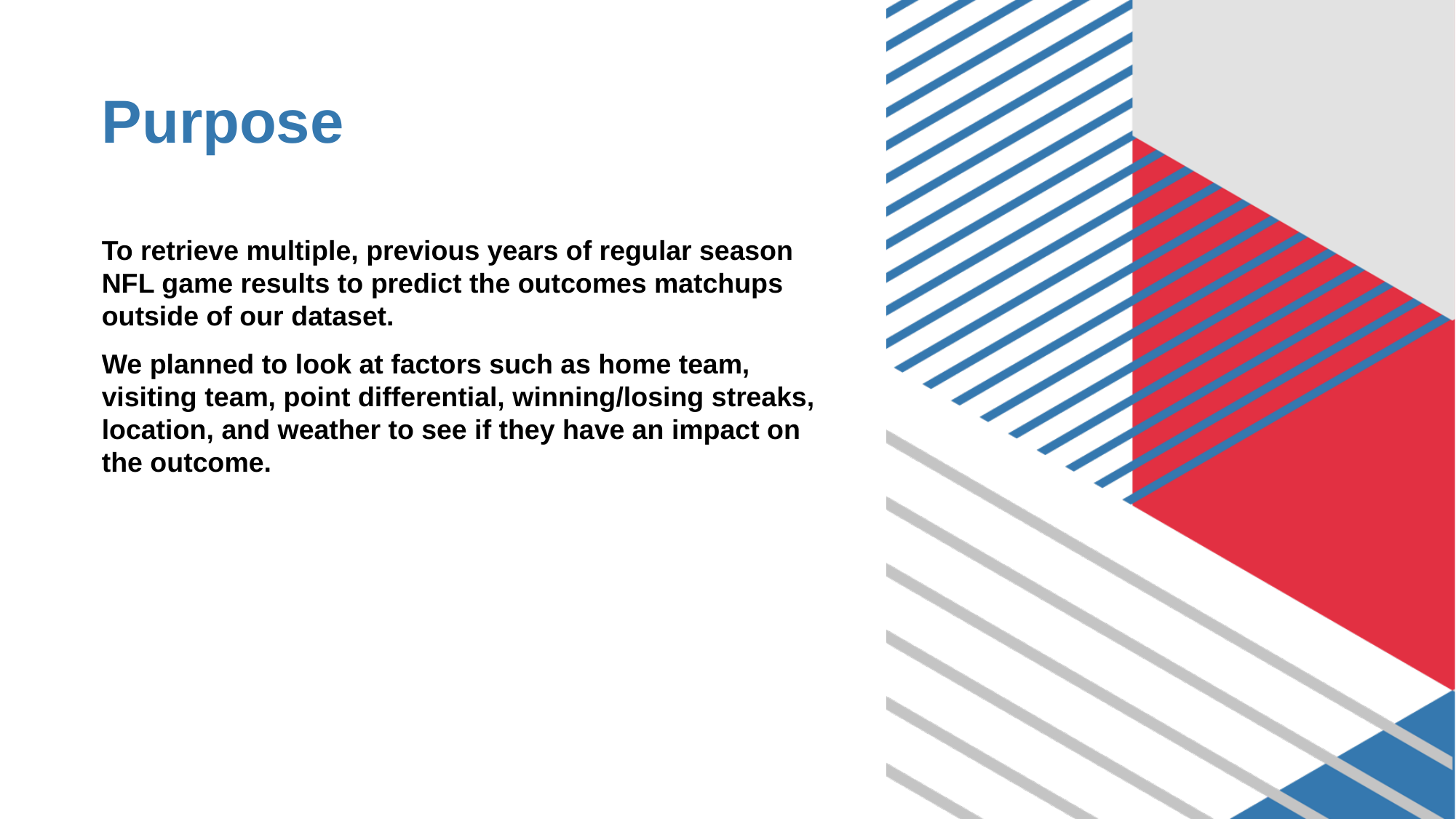

# Purpose
To retrieve multiple, previous years of regular season NFL game results to predict the outcomes matchups outside of our dataset.
We planned to look at factors such as home team, visiting team, point differential, winning/losing streaks, location, and weather to see if they have an impact on the outcome.